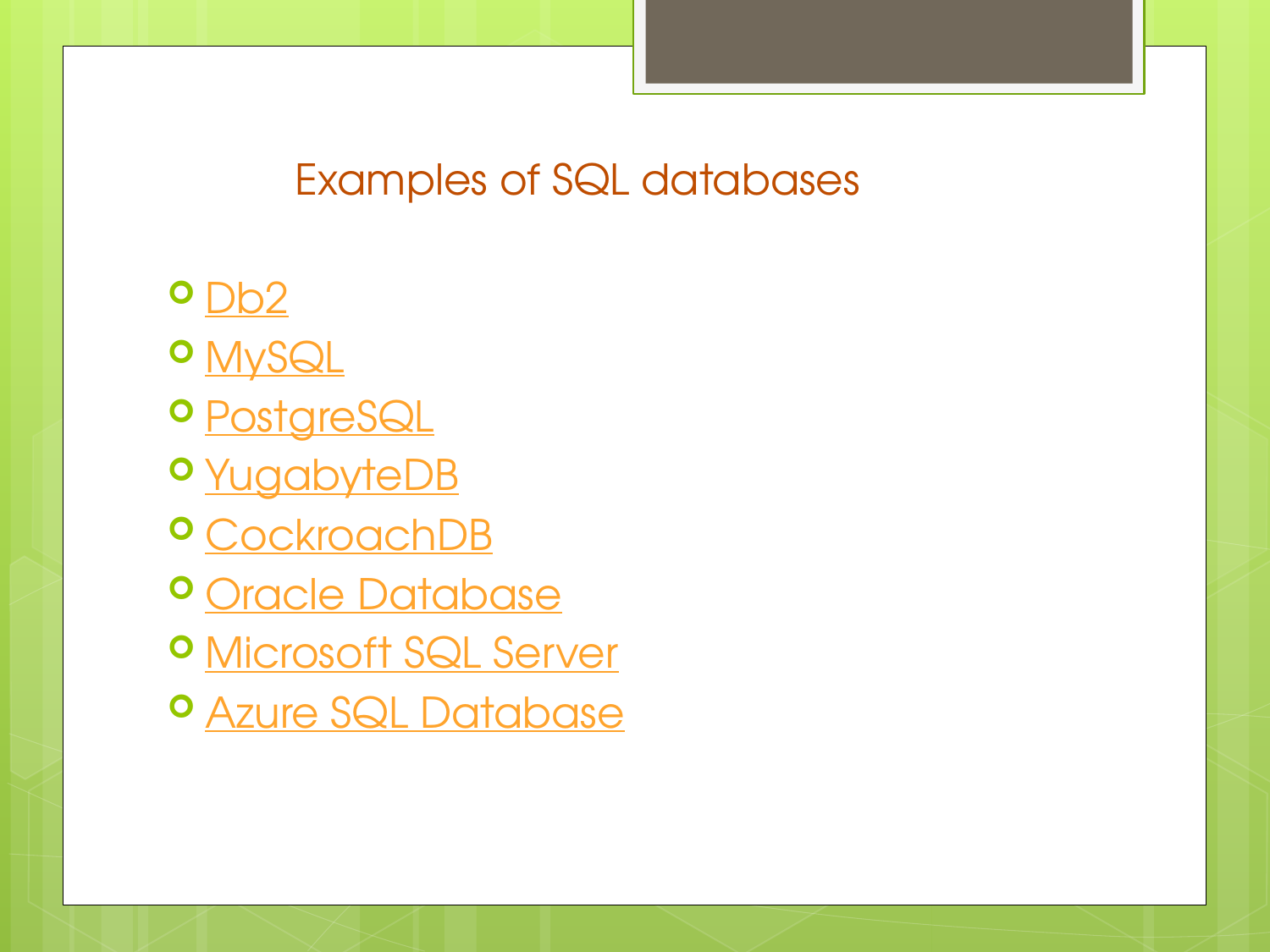

Examples of SQL databases

Db2
MySQL
PostgreSQL
YugabyteDB
CockroachDB
Oracle Database
Microsoft SQL Server
Azure SQL Database